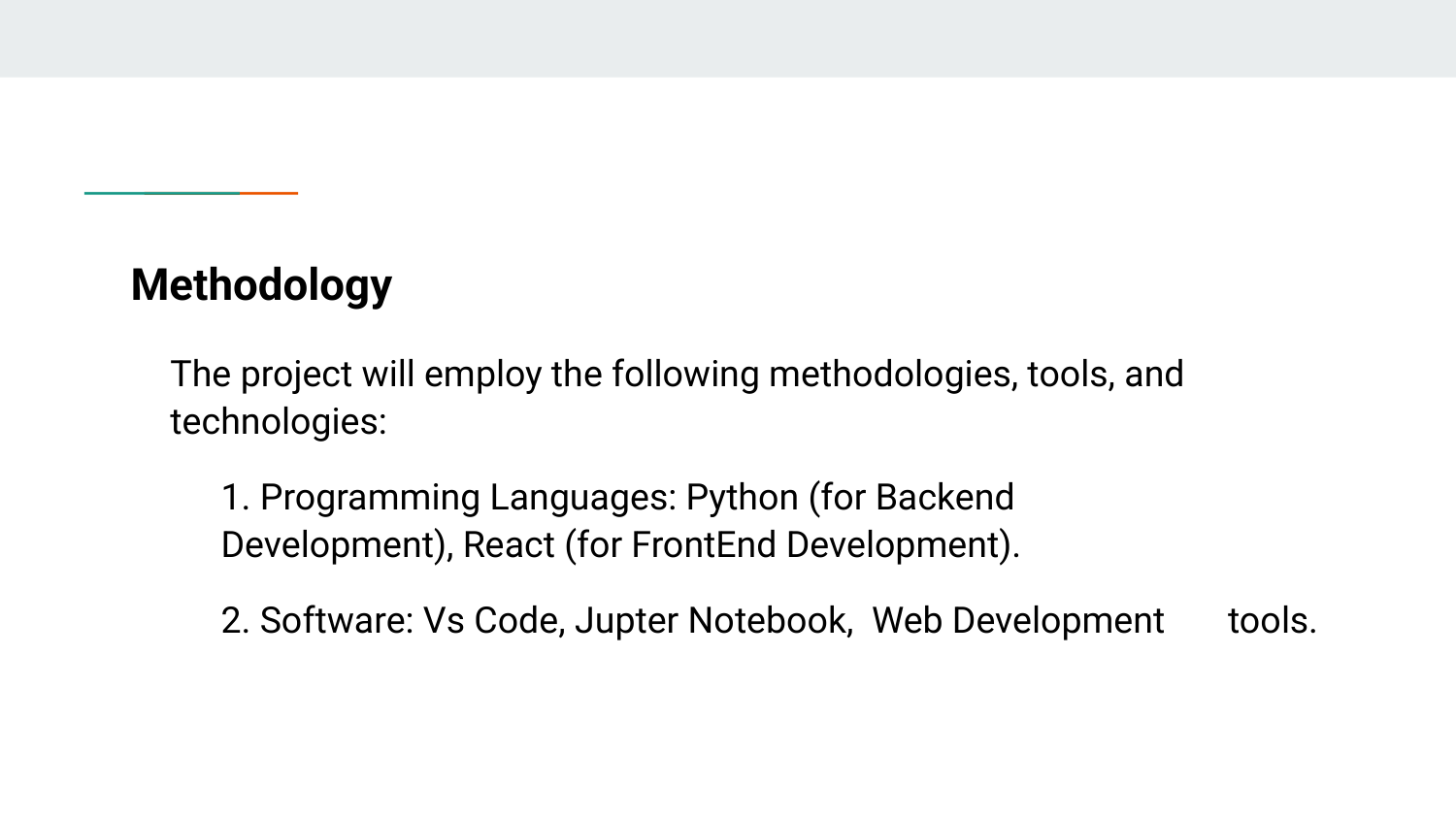

# Methodology

The project will employ the following methodologies, tools, and technologies:
1. Programming Languages: Python (for Backend                      Development), React (for FrontEnd Development).
2. Software: Vs Code, Jupter Notebook,  Web Development       tools.